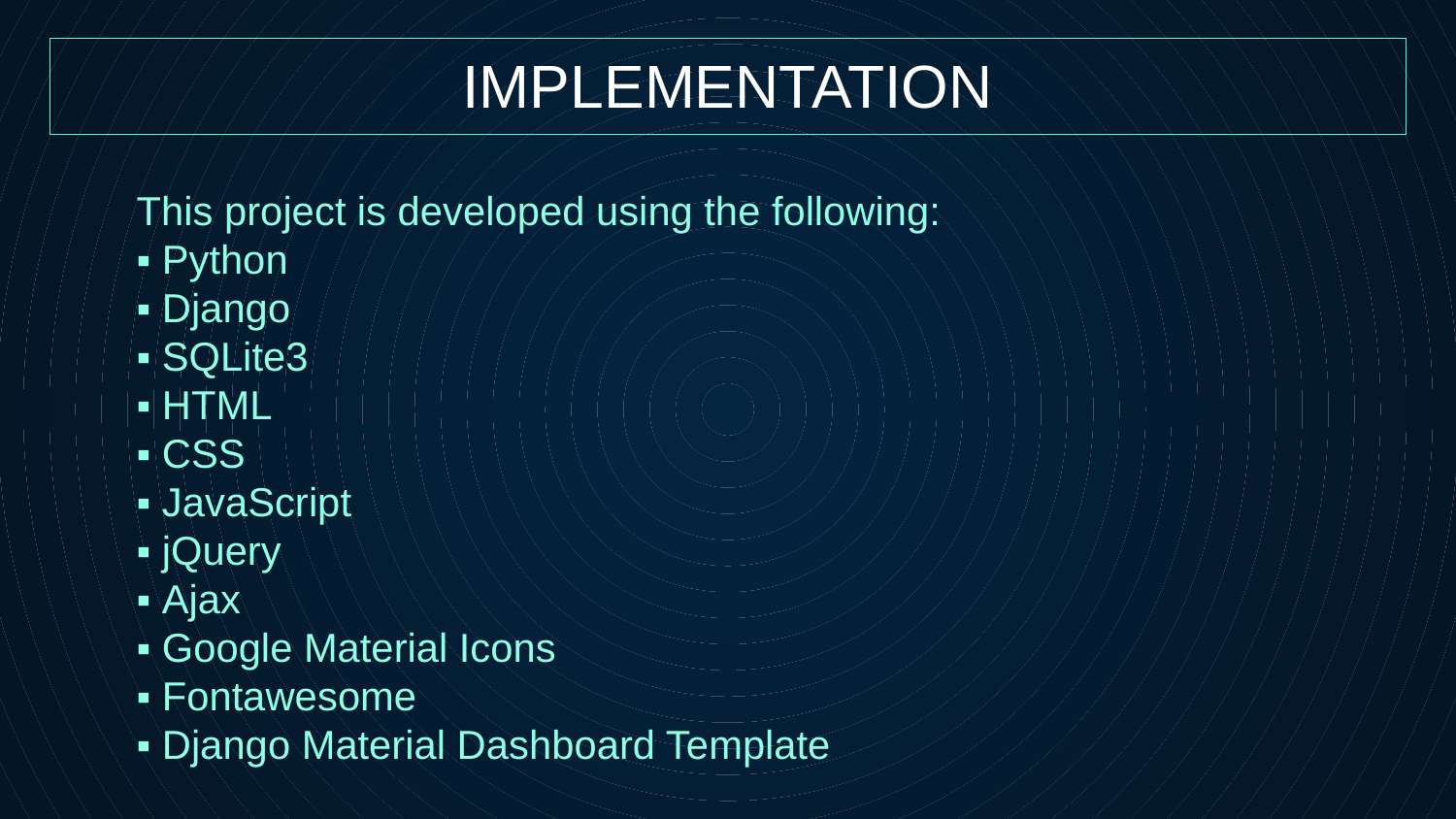

# IMPLEMENTATION
This project is developed using the following:
▪ Python
▪ Django
▪ SQLite3
▪ HTML
▪ CSS
▪ JavaScript
▪ jQuery
▪ Ajax
▪ Google Material Icons
▪ Fontawesome
▪ Django Material Dashboard Template